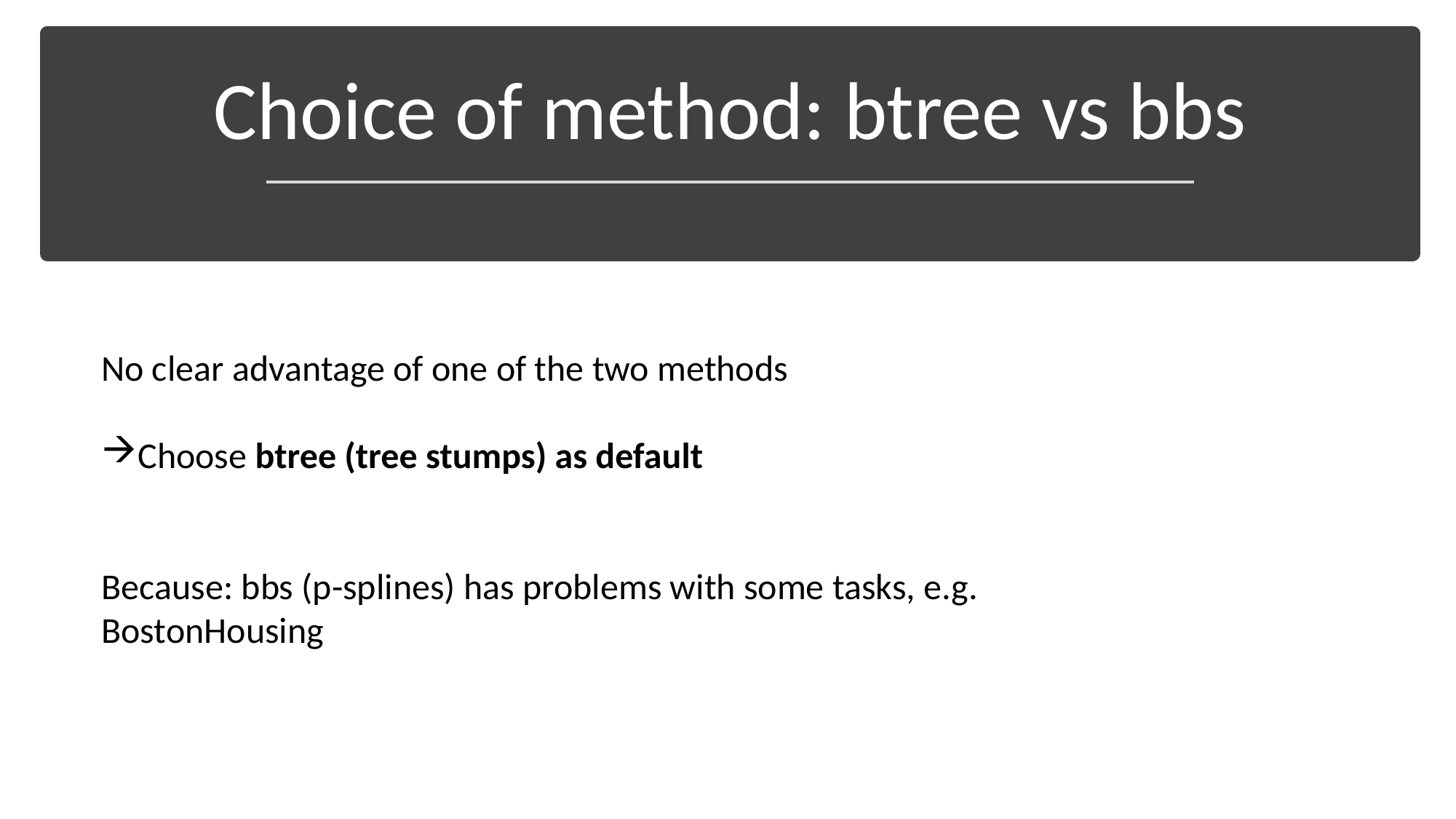

# Choice of method: btree vs bbs

No clear advantage of one of the two methods

Choose btree (tree stumps) as default

Because: bbs (p-splines) has problems with some tasks, e.g. BostonHousing